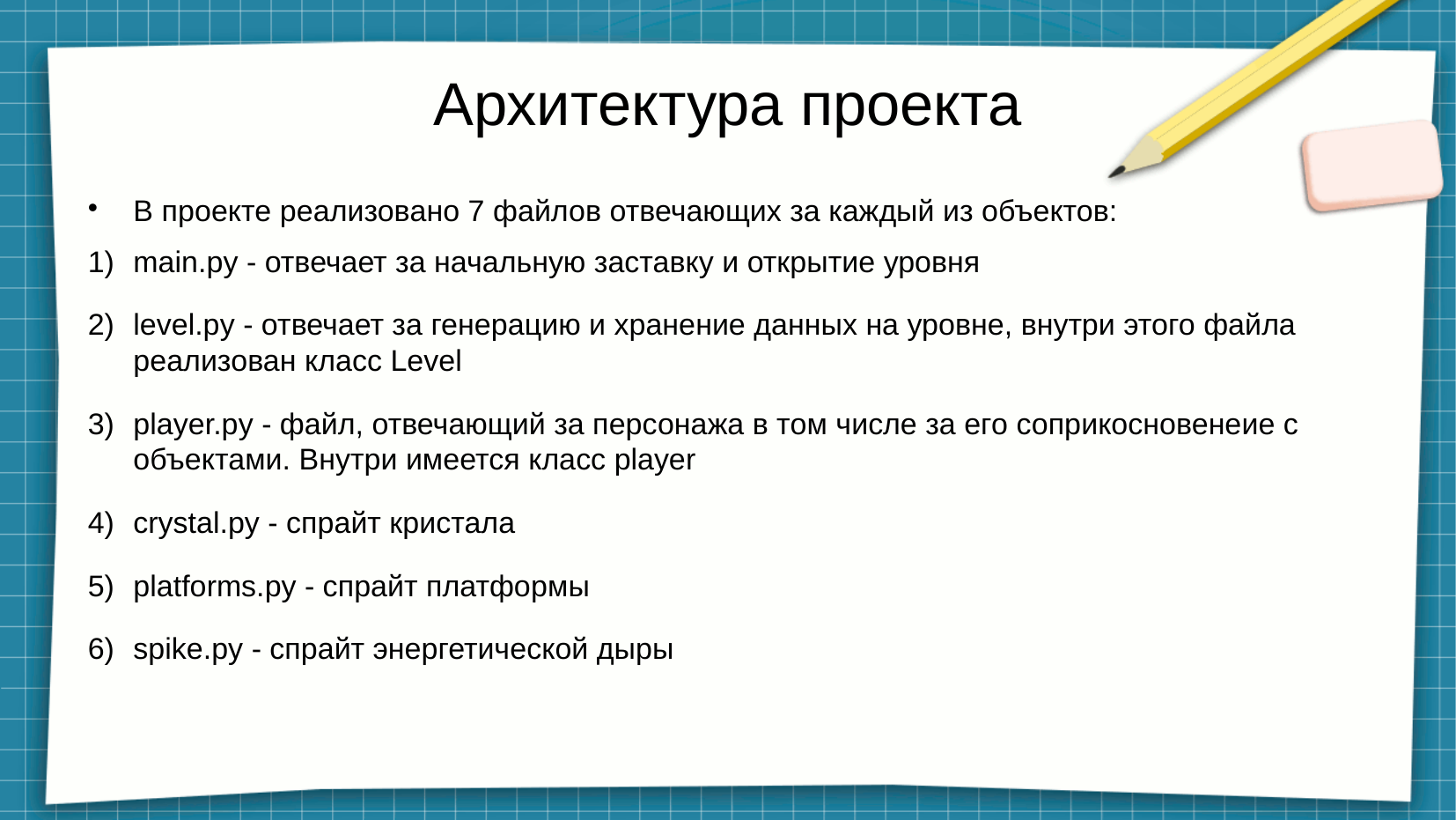

# Архитектура проекта
В проекте реализовано 7 файлов отвечающих за каждый из объектов:
main.py - отвечает за начальную заставку и открытие уровня
level.py - отвечает за генерацию и хранение данных на уровне, внутри этого файла реализован класс Level
player.py - файл, отвечающий за персонажа в том числе за его соприкосновенеие с объектами. Внутри имеется класс player
crystal.py - спрайт кристала
platforms.py - спрайт платформы
spike.py - спрайт энергетической дыры